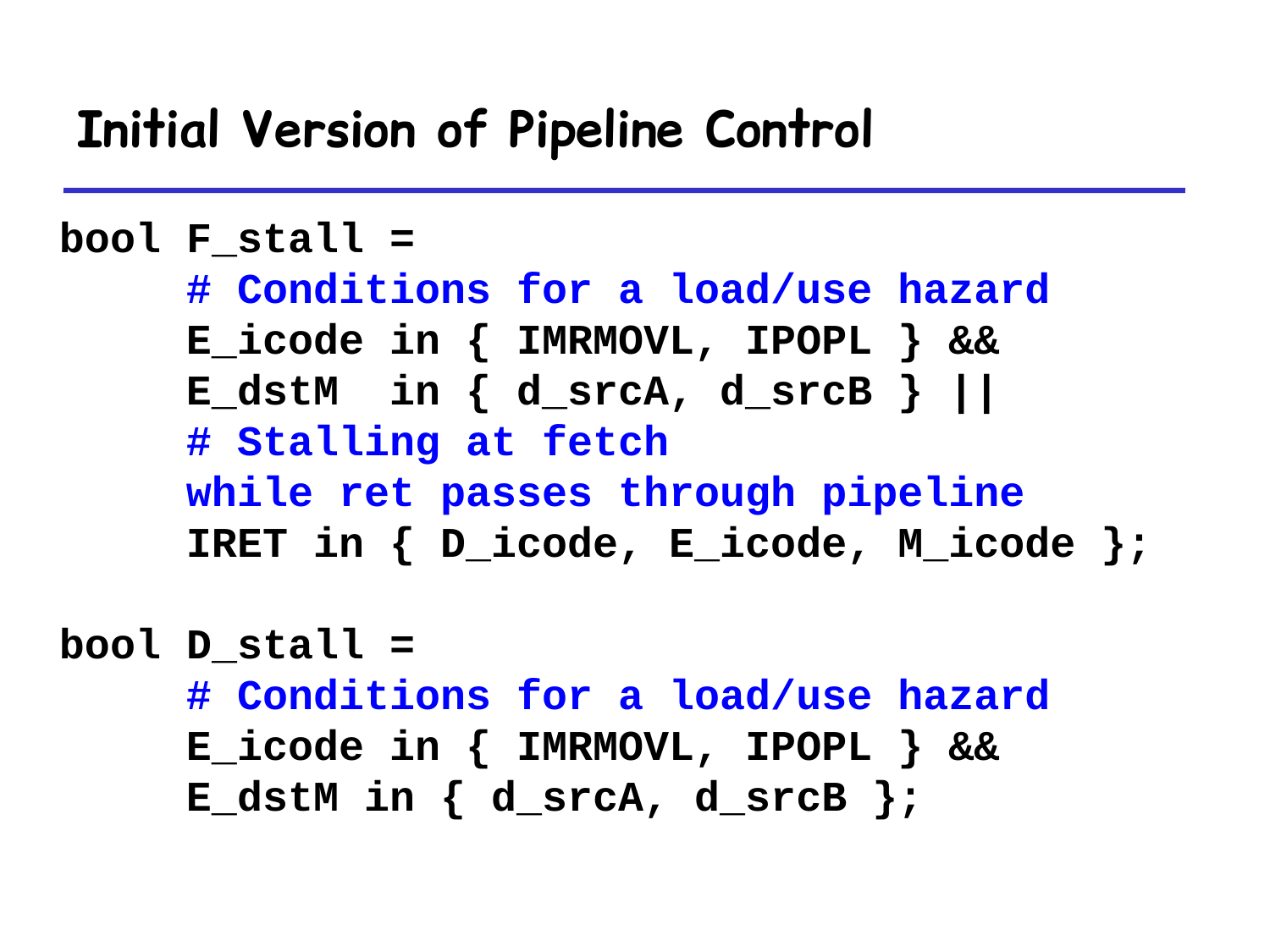

# Initial Version of Pipeline Control
bool F_stall =
	# Conditions for a load/use hazard
	E_icode in { IMRMOVL, IPOPL } &&
	E_dstM  in { d_srcA, d_srcB } ||
	# Stalling at fetch
	while ret passes through pipeline
	IRET in { D_icode, E_icode, M_icode };

bool D_stall =
	# Conditions for a load/use hazard
	E_icode in { IMRMOVL, IPOPL } &&
	E_dstM in { d_srcA, d_srcB };
29